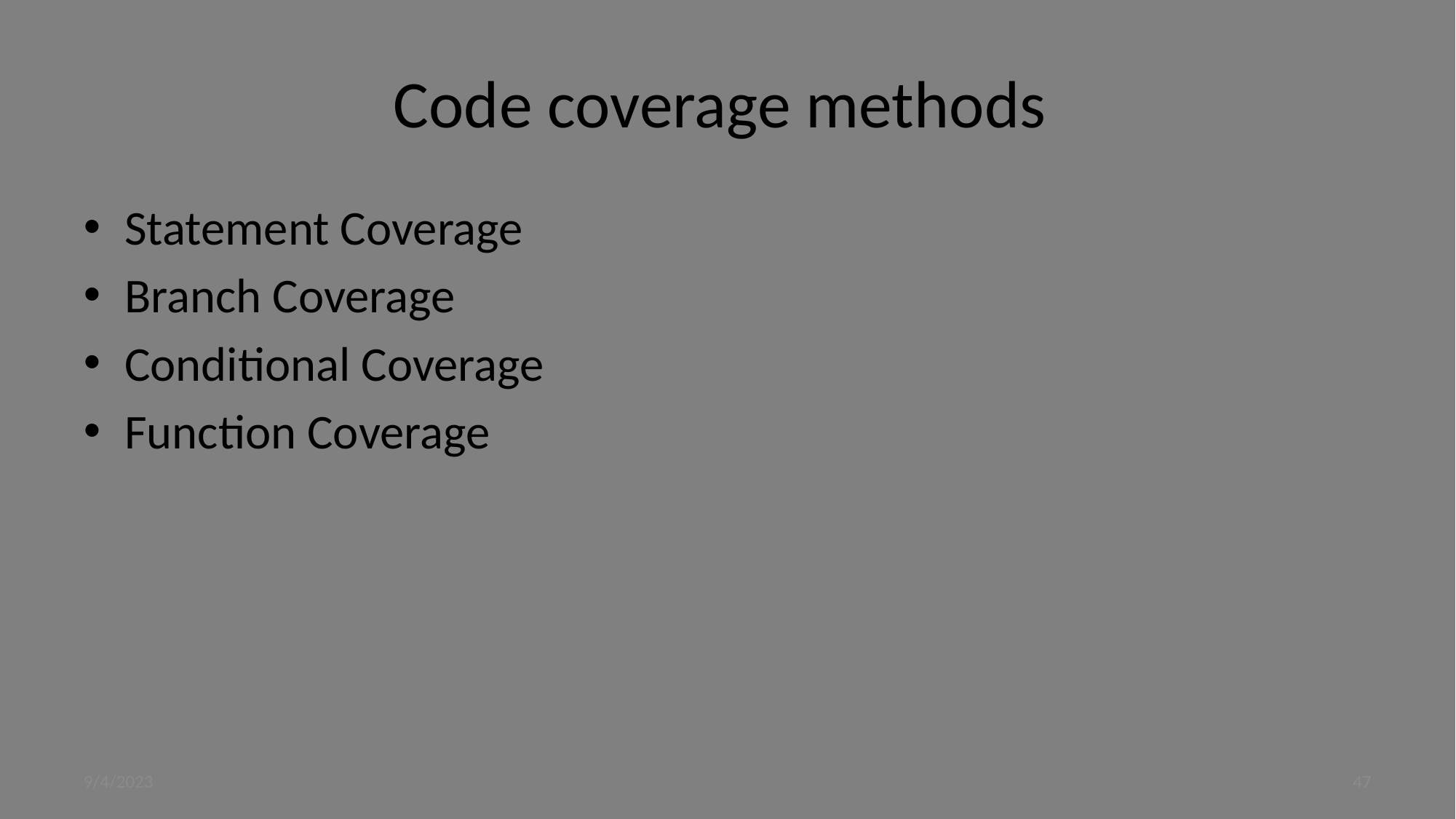

# Code coverage methods
Statement Coverage
Branch Coverage
Conditional Coverage
Function Coverage

9/4/2023

47